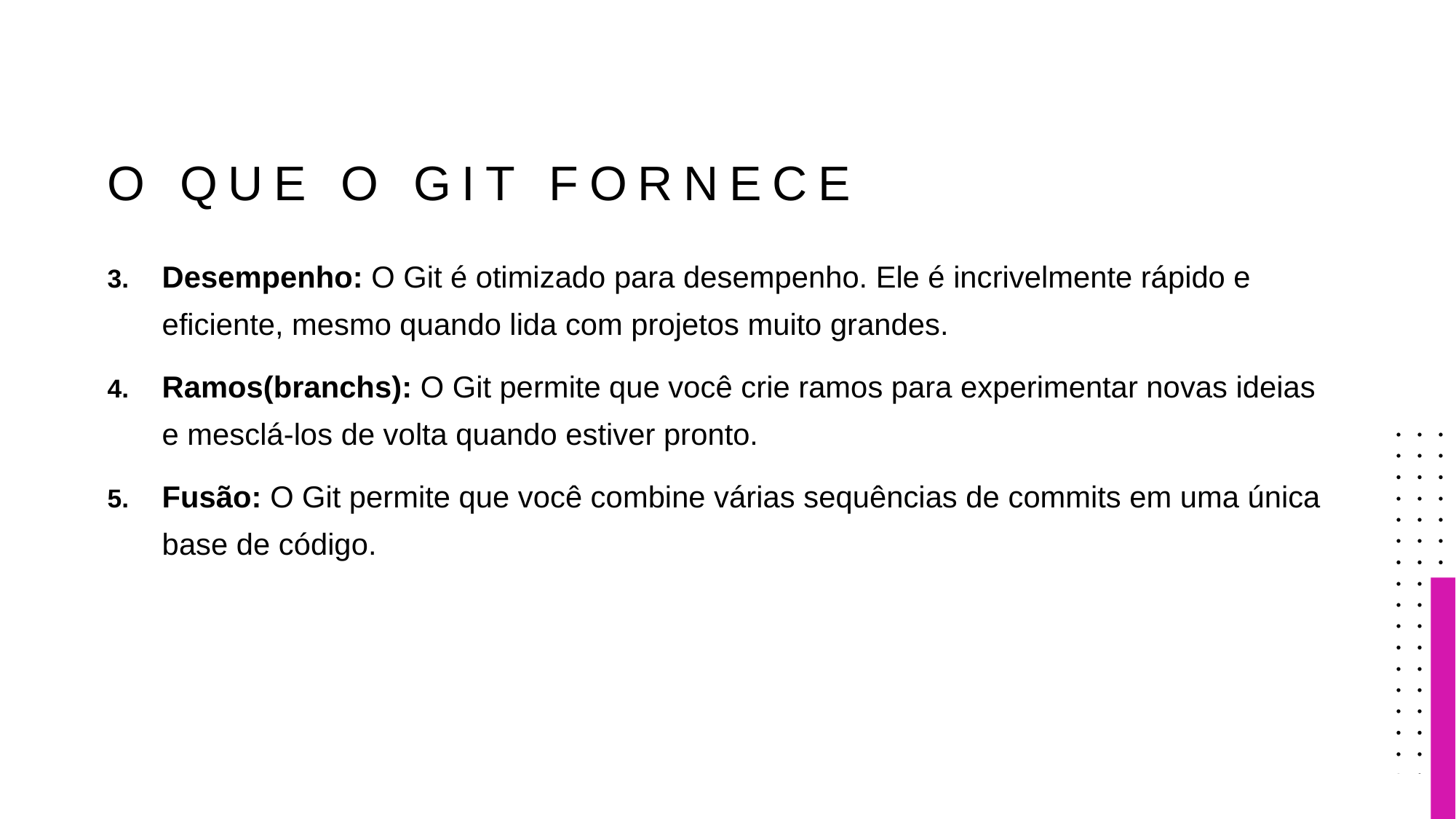

# O que o git fornece
Desempenho: O Git é otimizado para desempenho. Ele é incrivelmente rápido e eficiente, mesmo quando lida com projetos muito grandes.
Ramos(branchs): O Git permite que você crie ramos para experimentar novas ideias e mesclá-los de volta quando estiver pronto.
Fusão: O Git permite que você combine várias sequências de commits em uma única base de código.